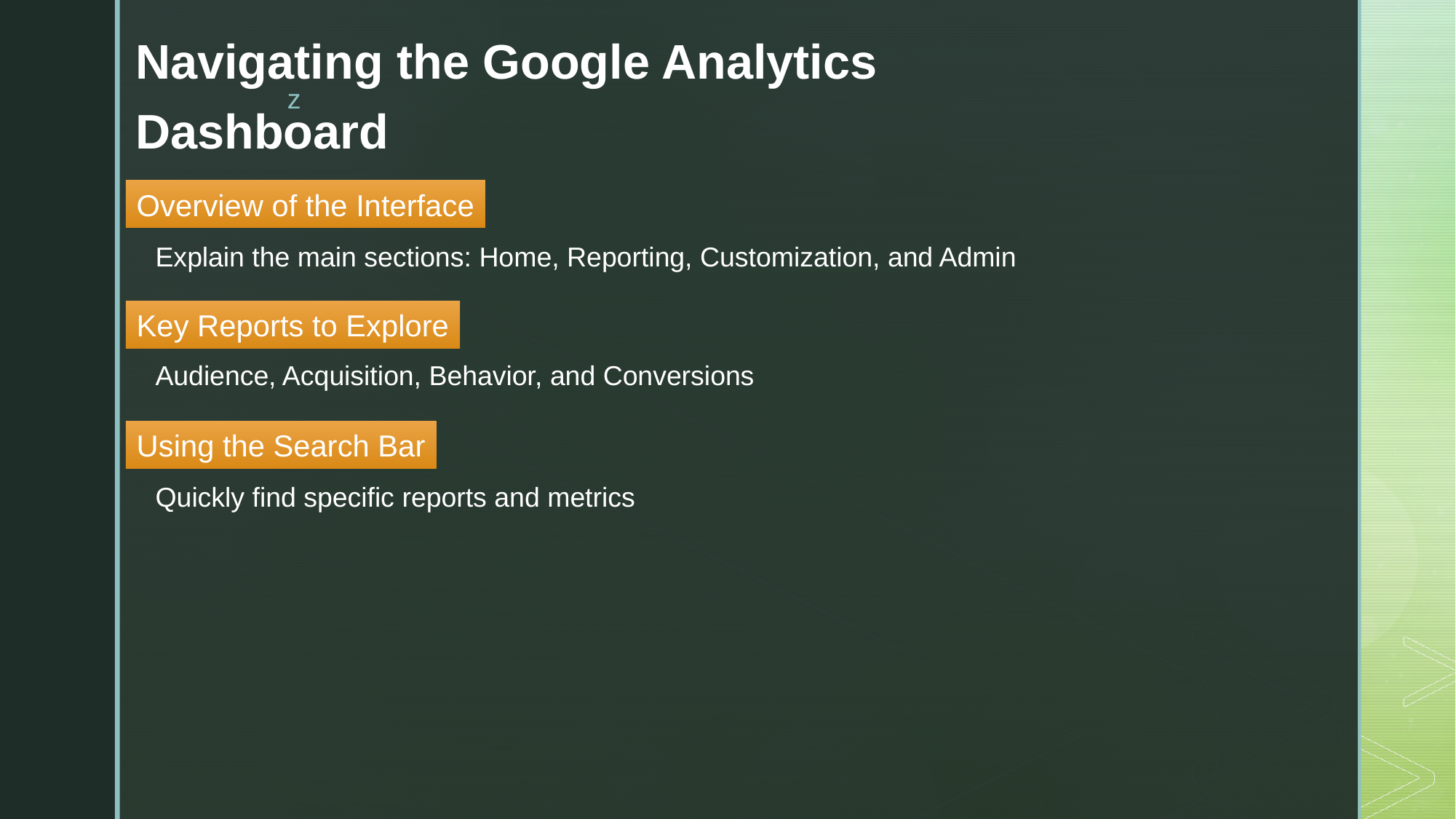

Navigating the Google Analytics Dashboard
Overview of the Interface
Explain the main sections: Home, Reporting, Customization, and Admin
Key Reports to Explore
Audience, Acquisition, Behavior, and Conversions
Using the Search Bar
Quickly find specific reports and metrics